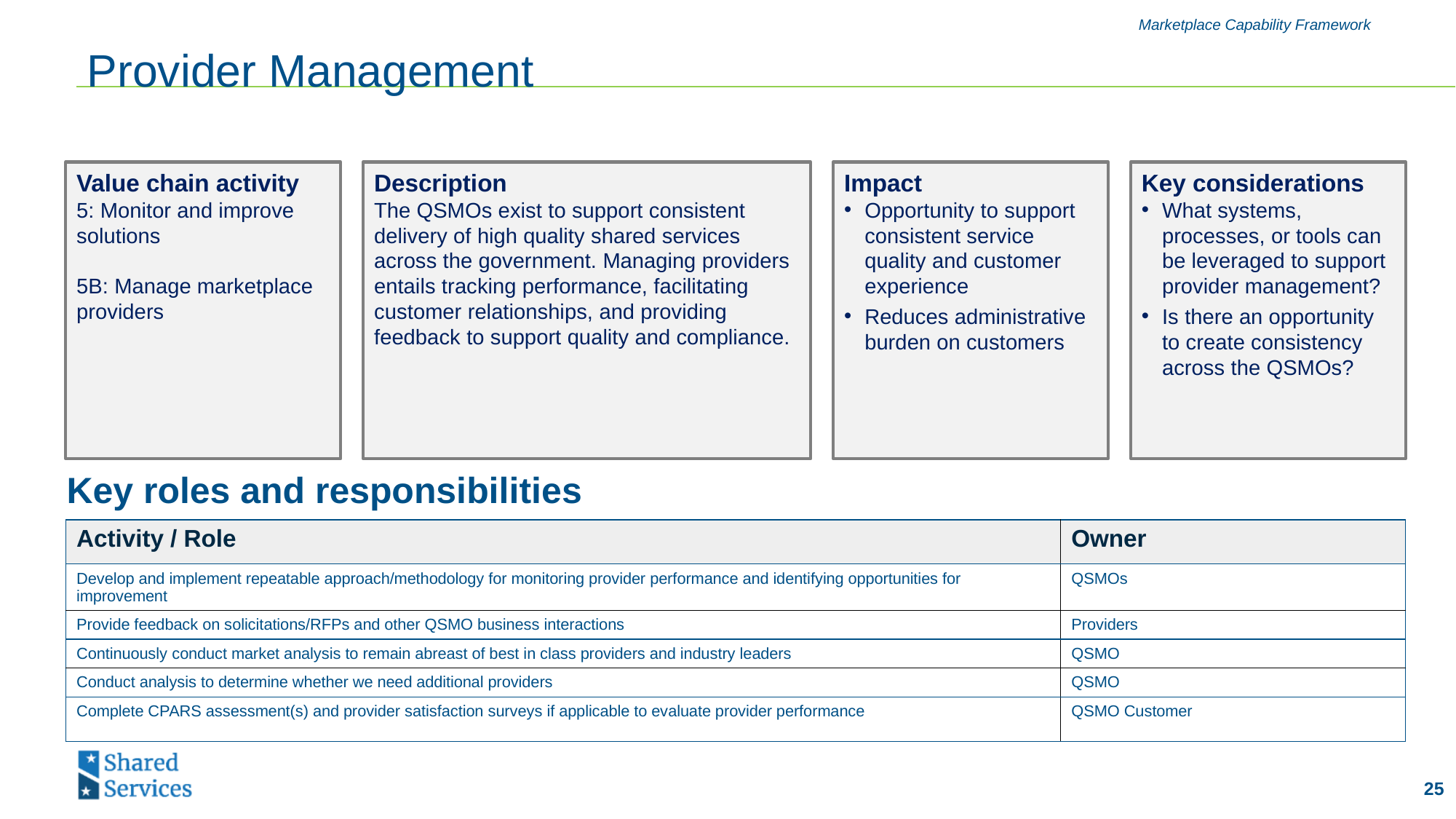

Marketplace Capability Framework
# Provider Management
Value chain activity
5: Monitor and improve solutions

5B: Manage marketplace providers
Description
The QSMOs exist to support consistent delivery of high quality shared services across the government. Managing providers entails tracking performance, facilitating customer relationships, and providing feedback to support quality and compliance.
Impact
Opportunity to support consistent service quality and customer experience
Reduces administrative burden on customers
Key considerations
What systems, processes, or tools can be leveraged to support provider management?
Is there an opportunity to create consistency across the QSMOs?

Key roles and responsibilities
| Activity / Role | Owner |
| --- | --- |
| Develop and implement repeatable approach/methodology for monitoring provider performance and identifying opportunities for improvement | QSMOs |
| Provide feedback on solicitations/RFPs and other QSMO business interactions | Providers |
| Continuously conduct market analysis to remain abreast of best in class providers and industry leaders | QSMO |
| Conduct analysis to determine whether we need additional providers | QSMO |
| Complete CPARS assessment(s) and provider satisfaction surveys if applicable to evaluate provider performance | QSMO Customer |
25